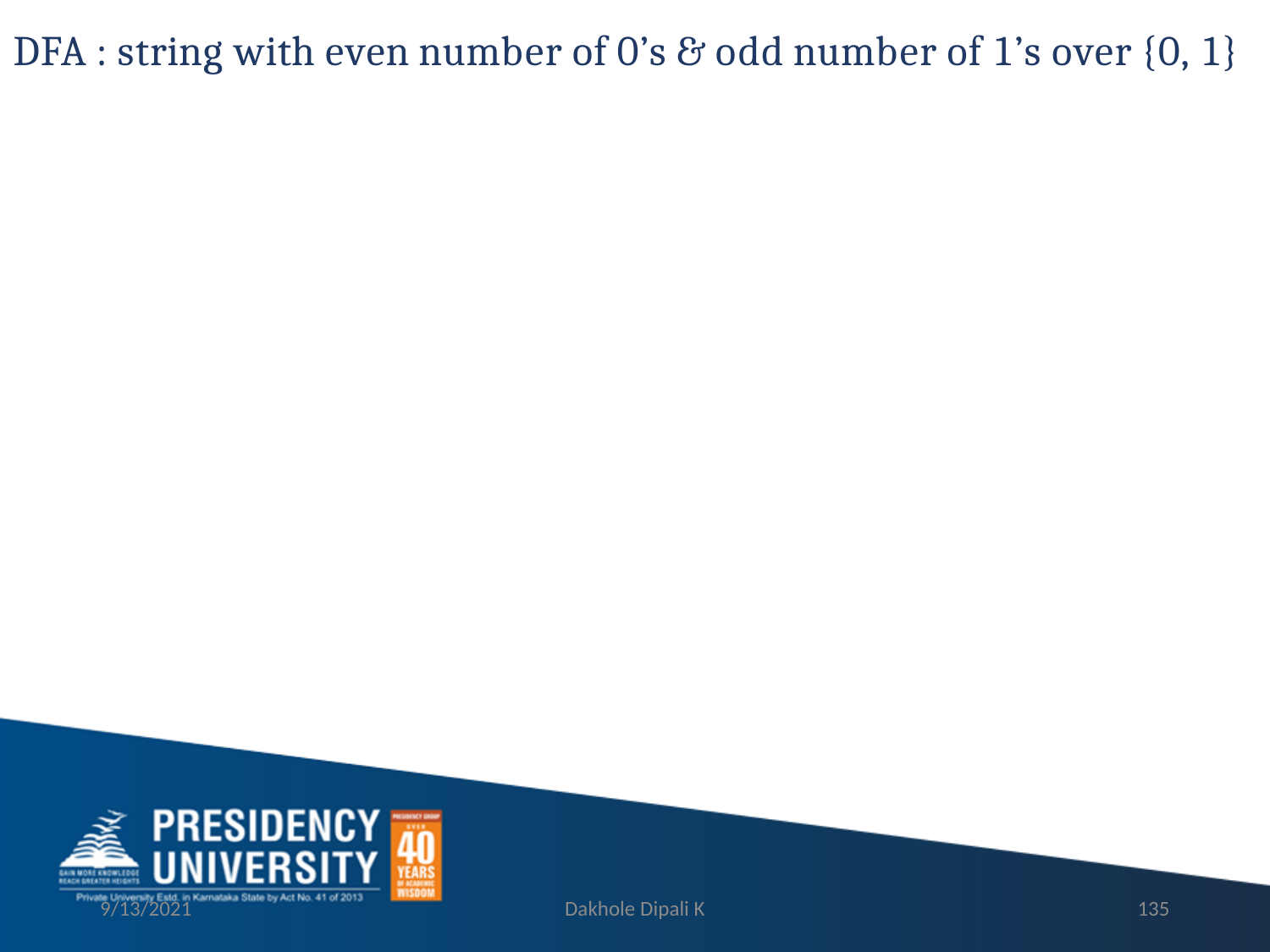

# DFA : string with even number of 0’s & odd number of 1’s over {0, 1}
9/13/2021
Dakhole Dipali K
135